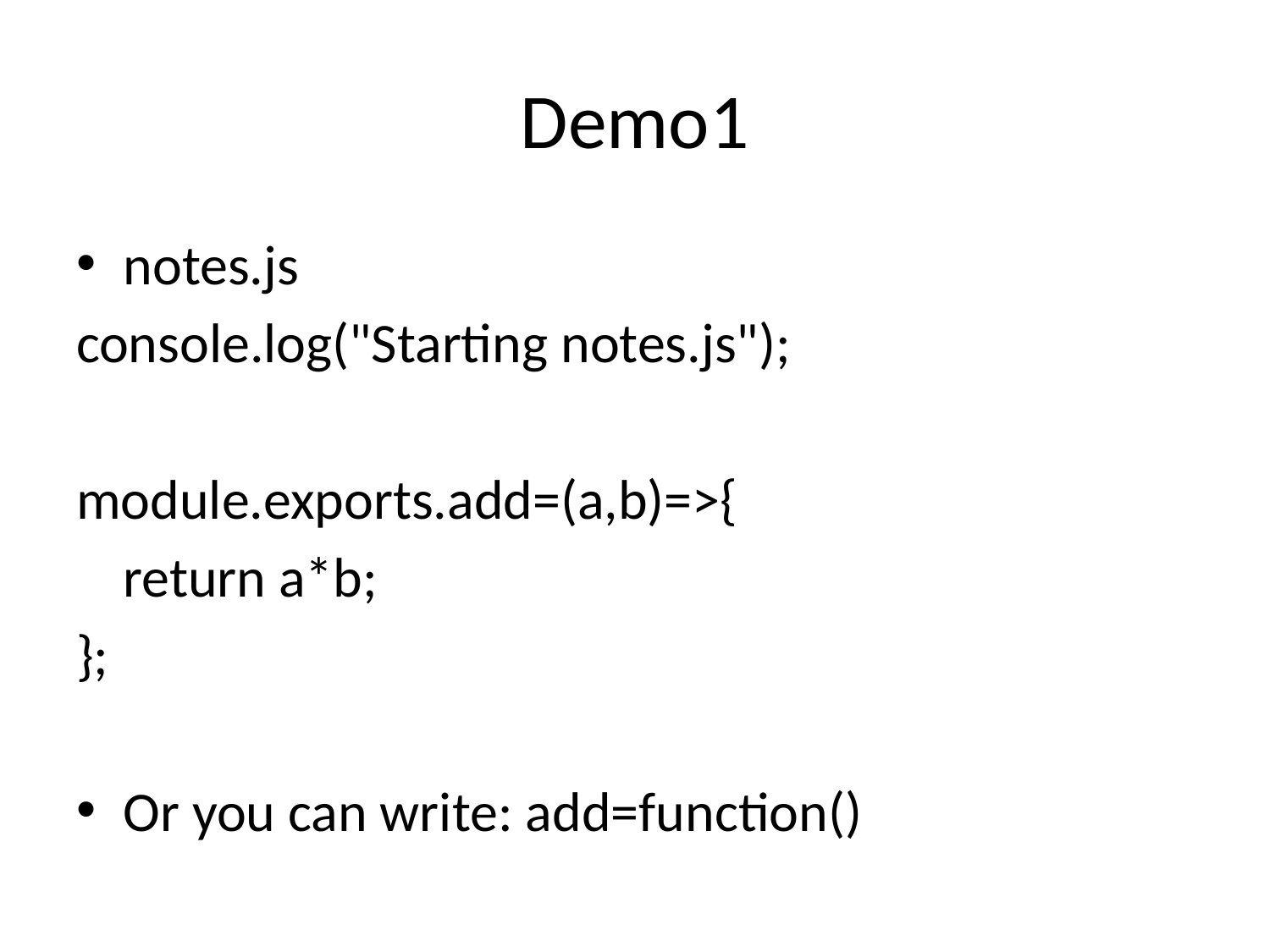

# Demo1
notes.js
console.log("Starting notes.js");

module.exports.add=(a,b)=>{
	return a*b;
};

Or you can write: add=function()